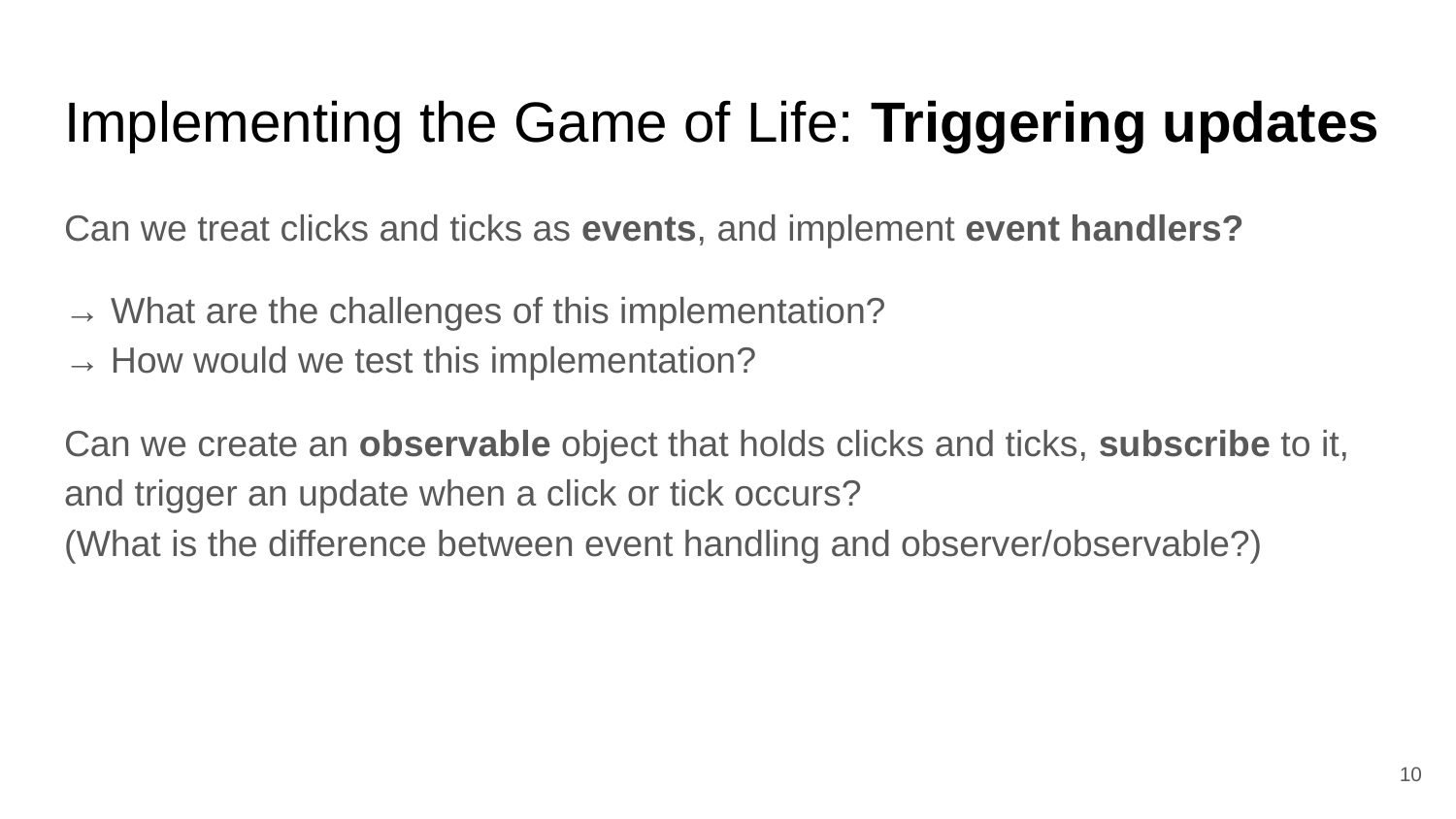

# Implementing the Game of Life: Triggering updates
Can we treat clicks and ticks as events, and implement event handlers?
→ What are the challenges of this implementation?
→ How would we test this implementation?
Can we create an observable object that holds clicks and ticks, subscribe to it, and trigger an update when a click or tick occurs?
(What is the difference between event handling and observer/observable?)
10